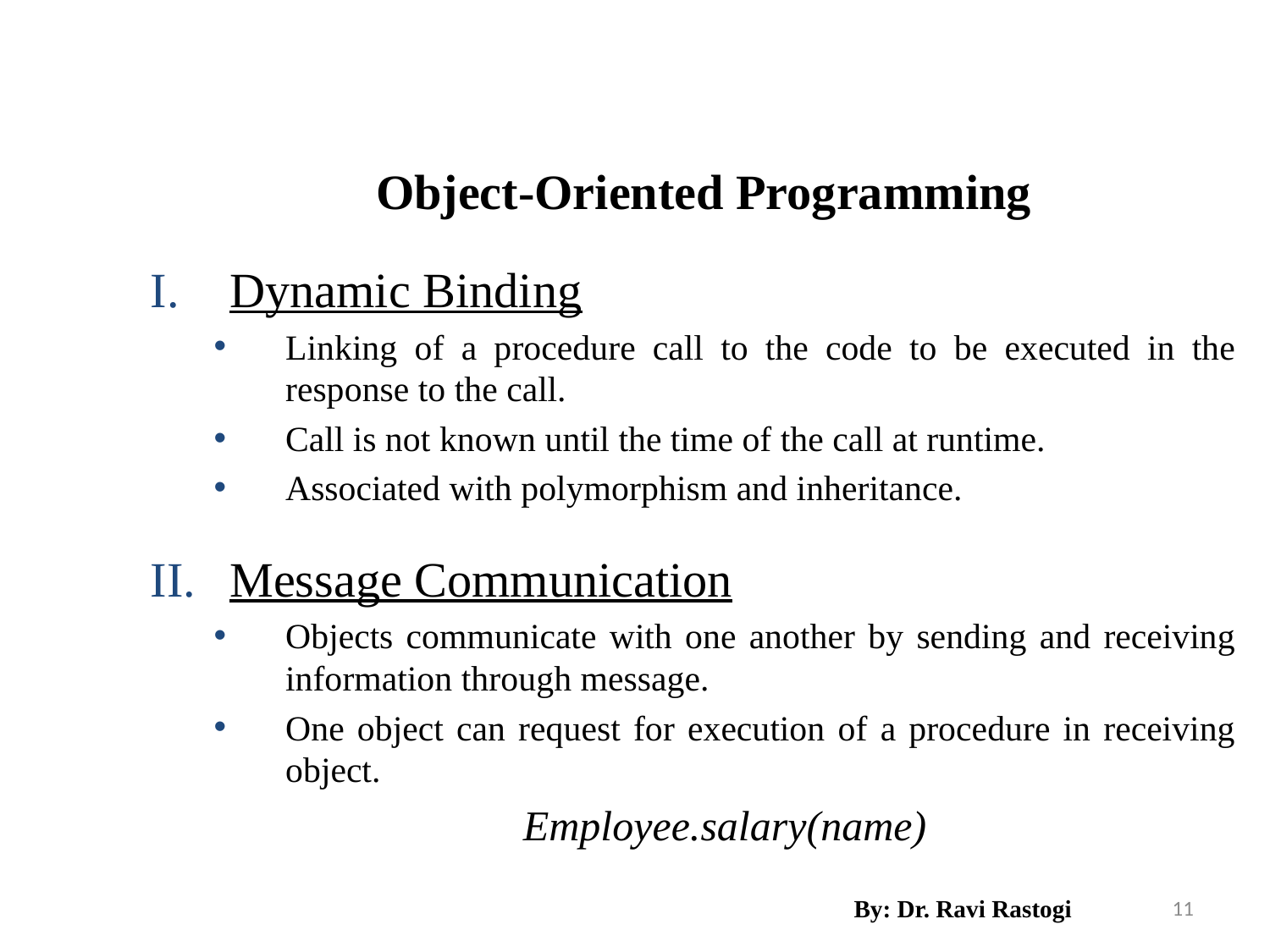

SCHOOL OF ENGINEERING & TECHNOLOGY
DEPARTMENT OF COMPUTER SCIENCE AND ENGINEERING
Object-Oriented Programming
Dynamic Binding
Linking of a procedure call to the code to be executed in the response to the call.
Call is not known until the time of the call at runtime.
Associated with polymorphism and inheritance.
Message Communication
Objects communicate with one another by sending and receiving information through message.
One object can request for execution of a procedure in receiving object.
Employee.salary(name)
By: Dr. Ravi Rastogi
11